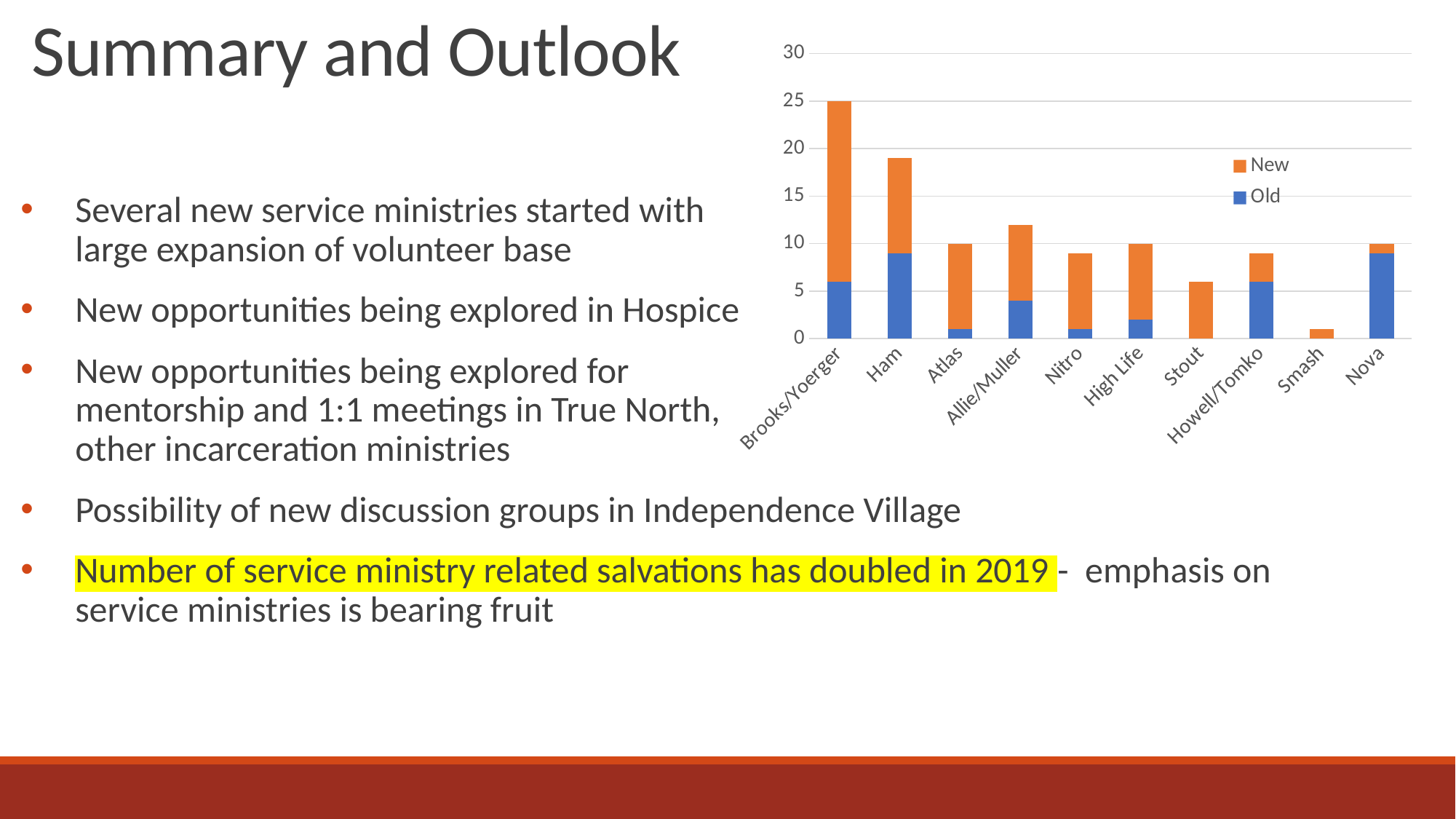

### Chart

| Category | Old | New |
|---|---|---|
| Brooks/Yoerger | 6.0 | 19.0 |
| Ham | 9.0 | 10.0 |
| Atlas | 1.0 | 9.0 |
| Allie/Muller | 4.0 | 8.0 |
| Nitro | 1.0 | 8.0 |
| High Life | 2.0 | 8.0 |
| Stout | None | 6.0 |
| Howell/Tomko | 6.0 | 3.0 |
| Smash | None | 1.0 |
| Nova | 9.0 | 1.0 |
# Summary and Outlook
Several new service ministries started with
large expansion of volunteer base
New opportunities being explored in Hospice
New opportunities being explored for
mentorship and 1:1 meetings in True North,
other incarceration ministries
Possibility of new discussion groups in Independence Village
Number of service ministry related salvations has doubled in 2019 -  emphasis on service ministries is bearing fruit